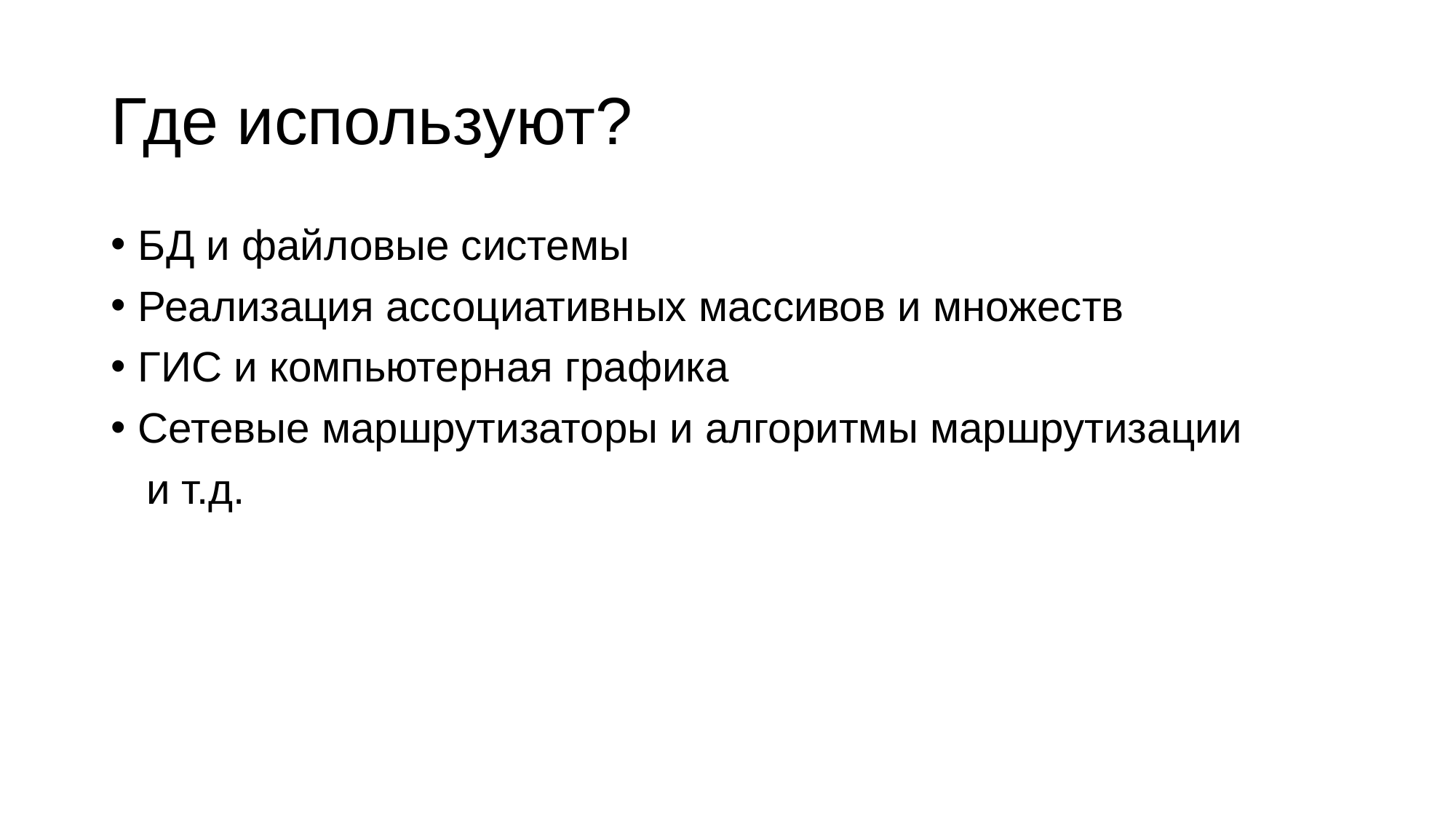

# Где используют?
БД и файловые системы
Реализация ассоциативных массивов и множеств
ГИС и компьютерная графика
Сетевые маршрутизаторы и алгоритмы маршрутизации
   и т.д.